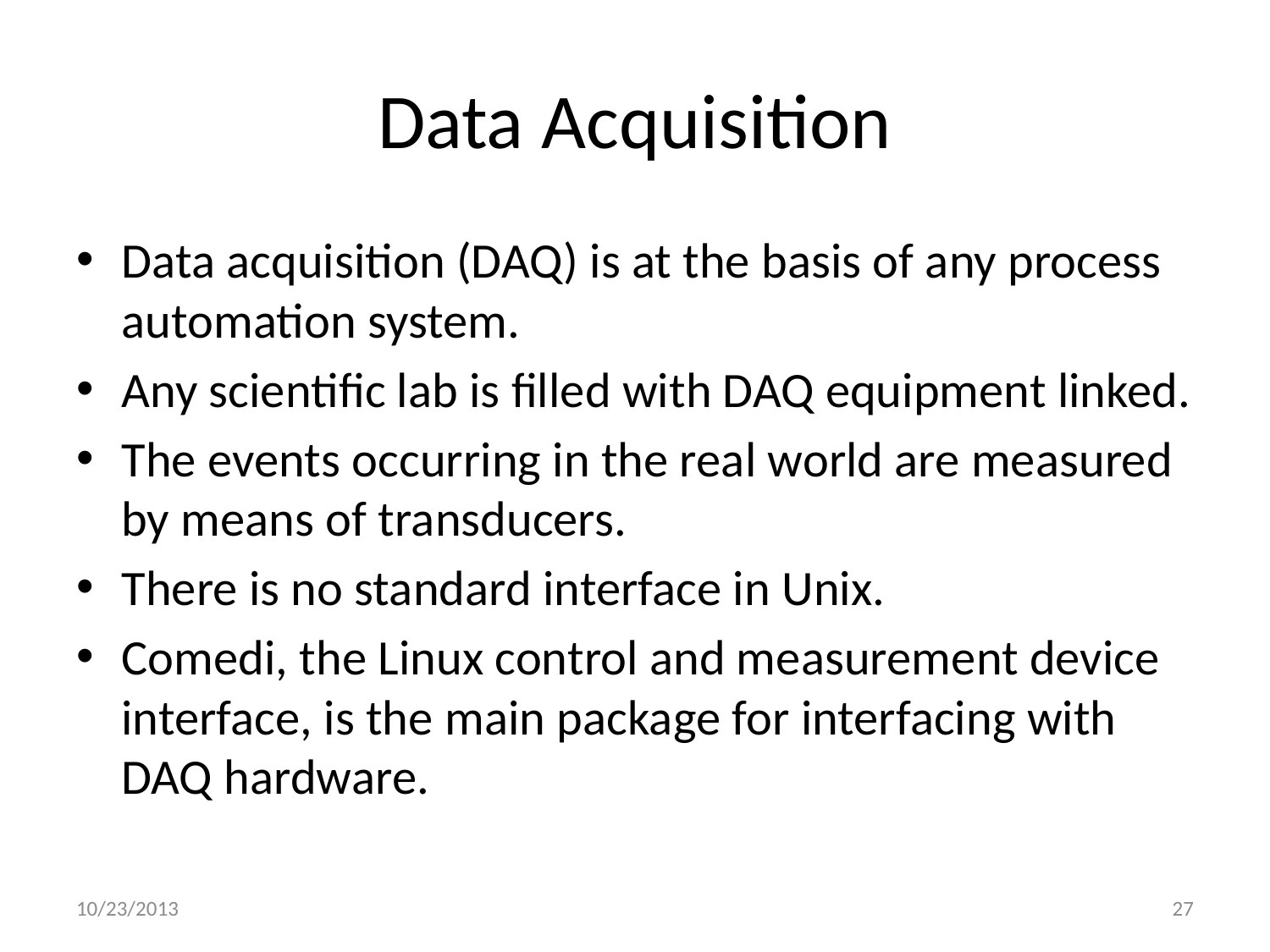

# Data Acquisition
Data acquisition (DAQ) is at the basis of any process automation system.
Any scientific lab is filled with DAQ equipment linked.
The events occurring in the real world are measured by means of transducers.
There is no standard interface in Unix.
Comedi, the Linux control and measurement device interface, is the main package for interfacing with DAQ hardware.
10/23/2013
27